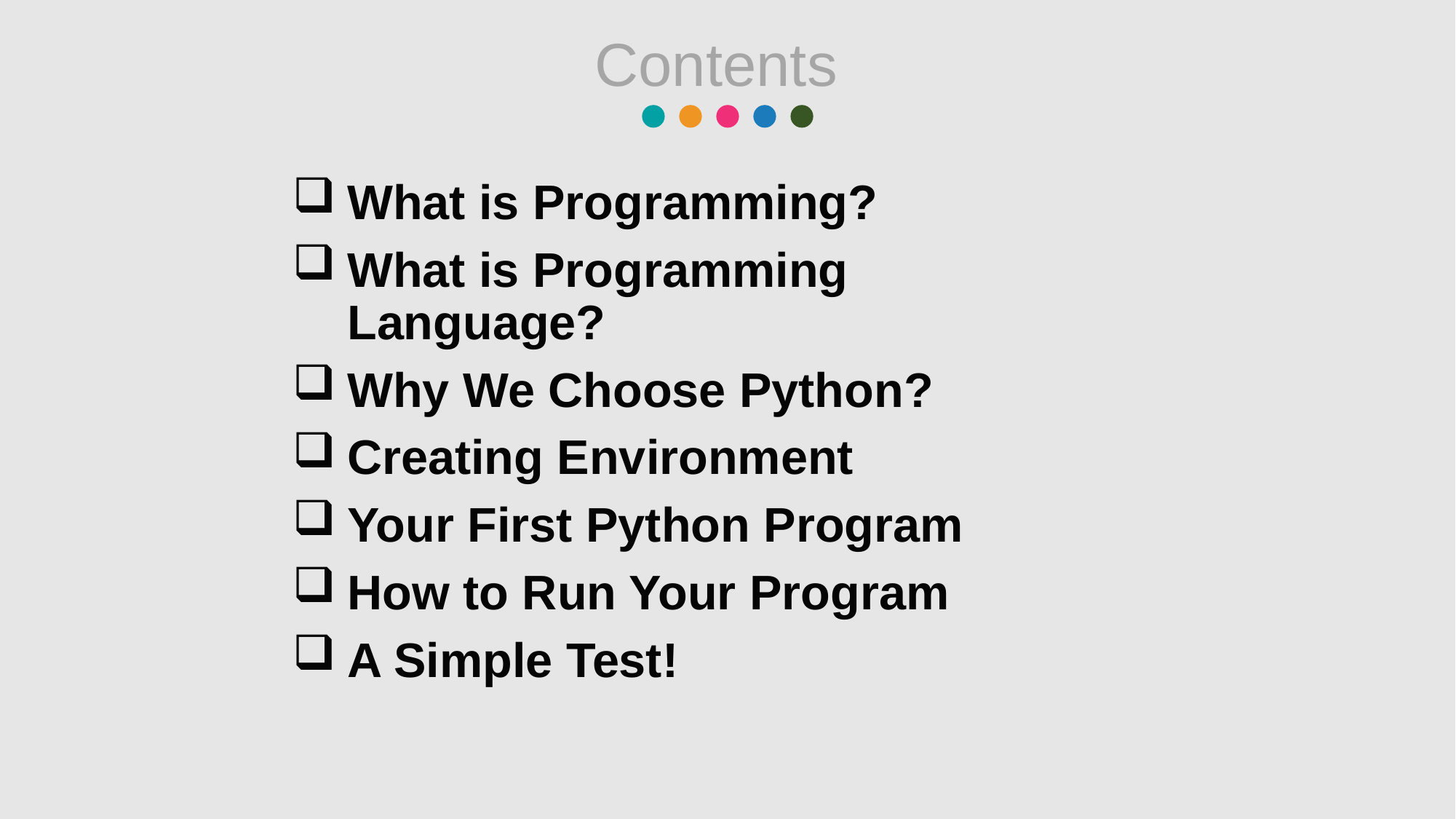

Contents

What is Programming?
What is Programming Language?
Why We Choose Python?
Creating Environment
Your First Python Program
How to Run Your Program
A Simple Test!